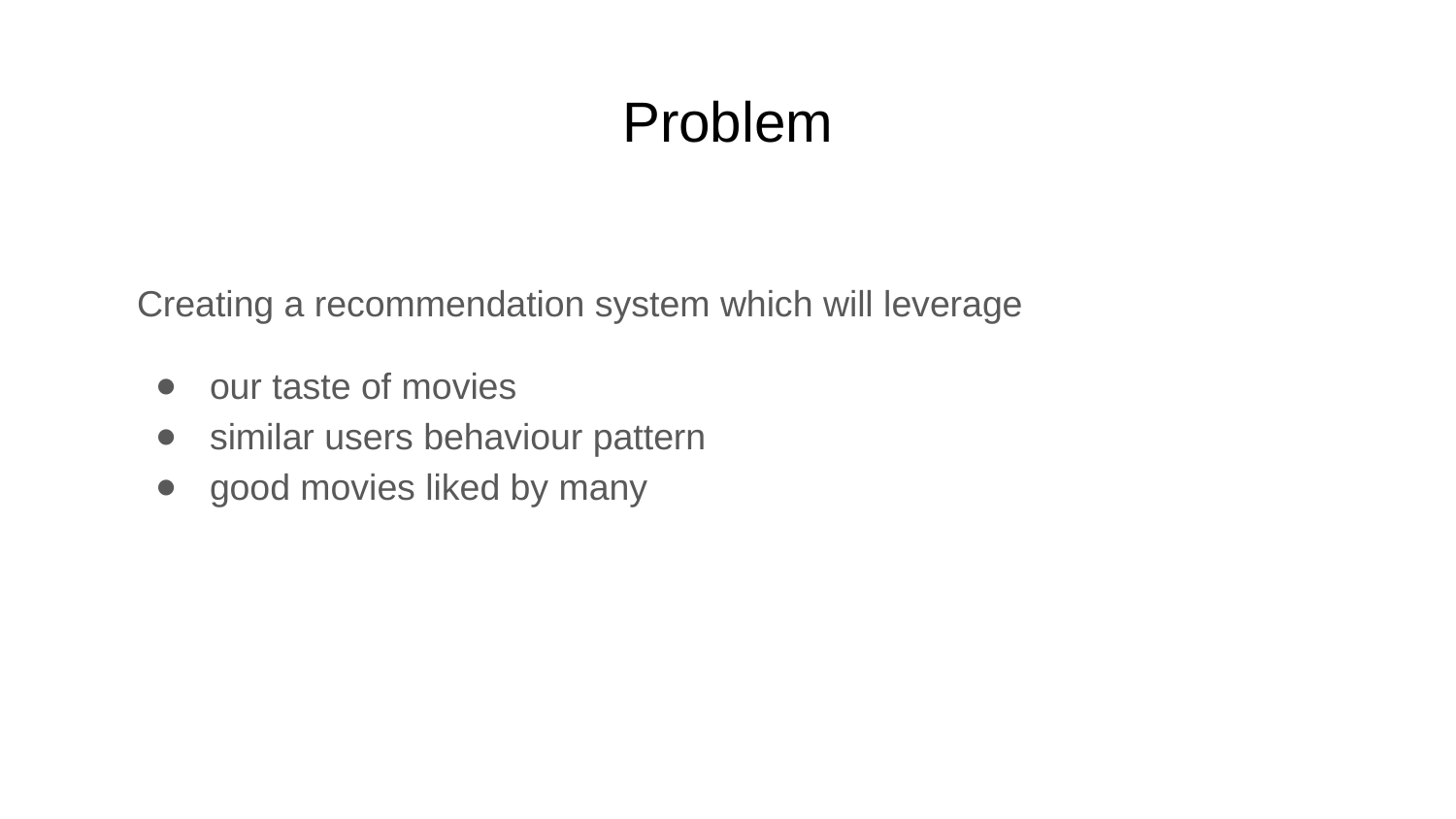

# Problem

Creating a recommendation system which will leverage
our taste of movies
similar users behaviour pattern
good movies liked by many